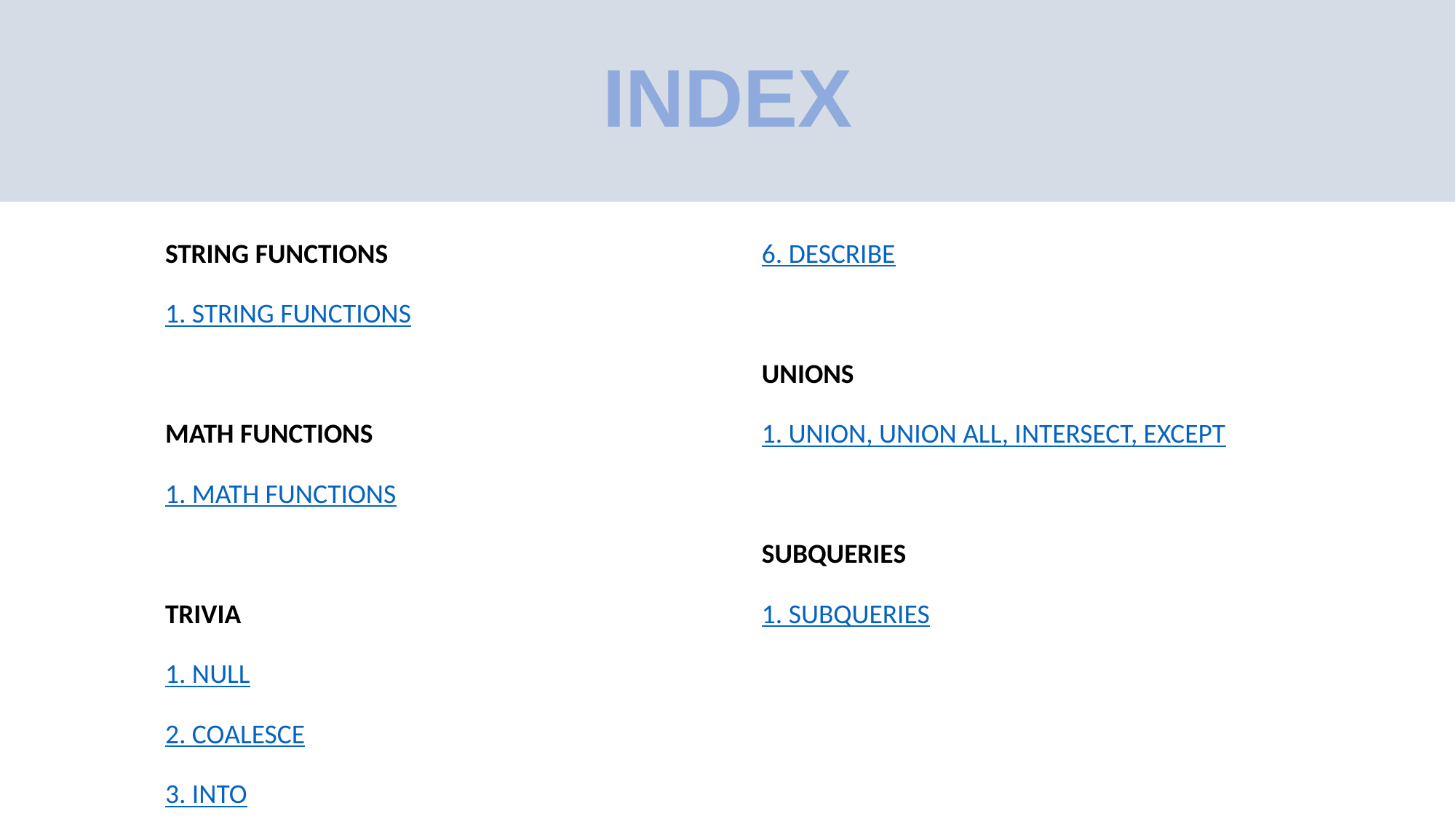

# INDEX
STRING FUNCTIONS
1. STRING FUNCTIONS

MATH FUNCTIONS
1. MATH FUNCTIONS

TRIVIA
1. NULL
2. COALESCE
3. INTO
4. CAST
5. COMMENTS
6. DESCRIBE

UNIONS
1. UNION, UNION ALL, INTERSECT, EXCEPT

SUBQUERIES
1. SUBQUERIES